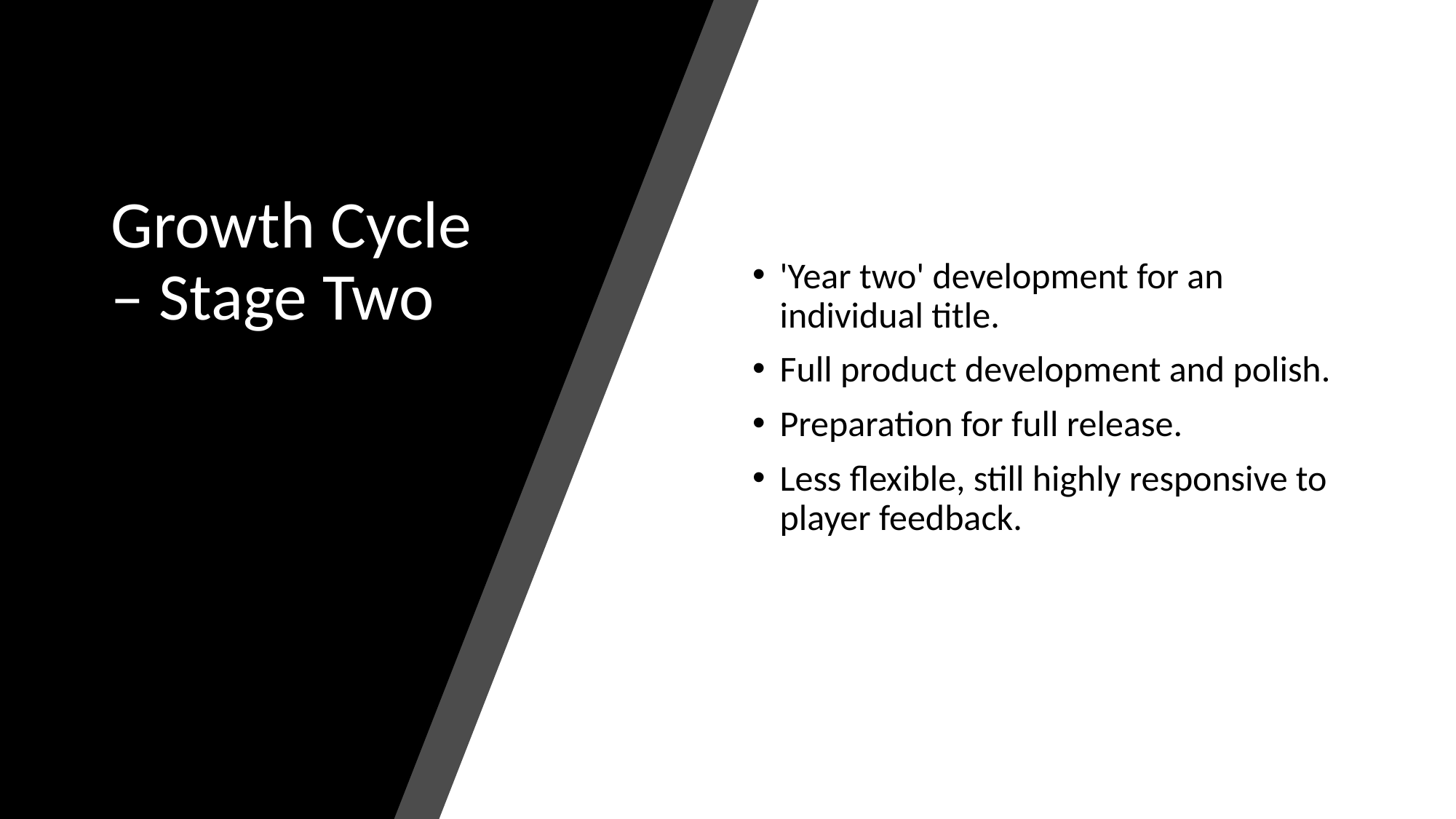

# Growth Cycle – Stage Two
'Year two' development for an individual title.
Full product development and polish.
Preparation for full release.
Less flexible, still highly responsive to player feedback.